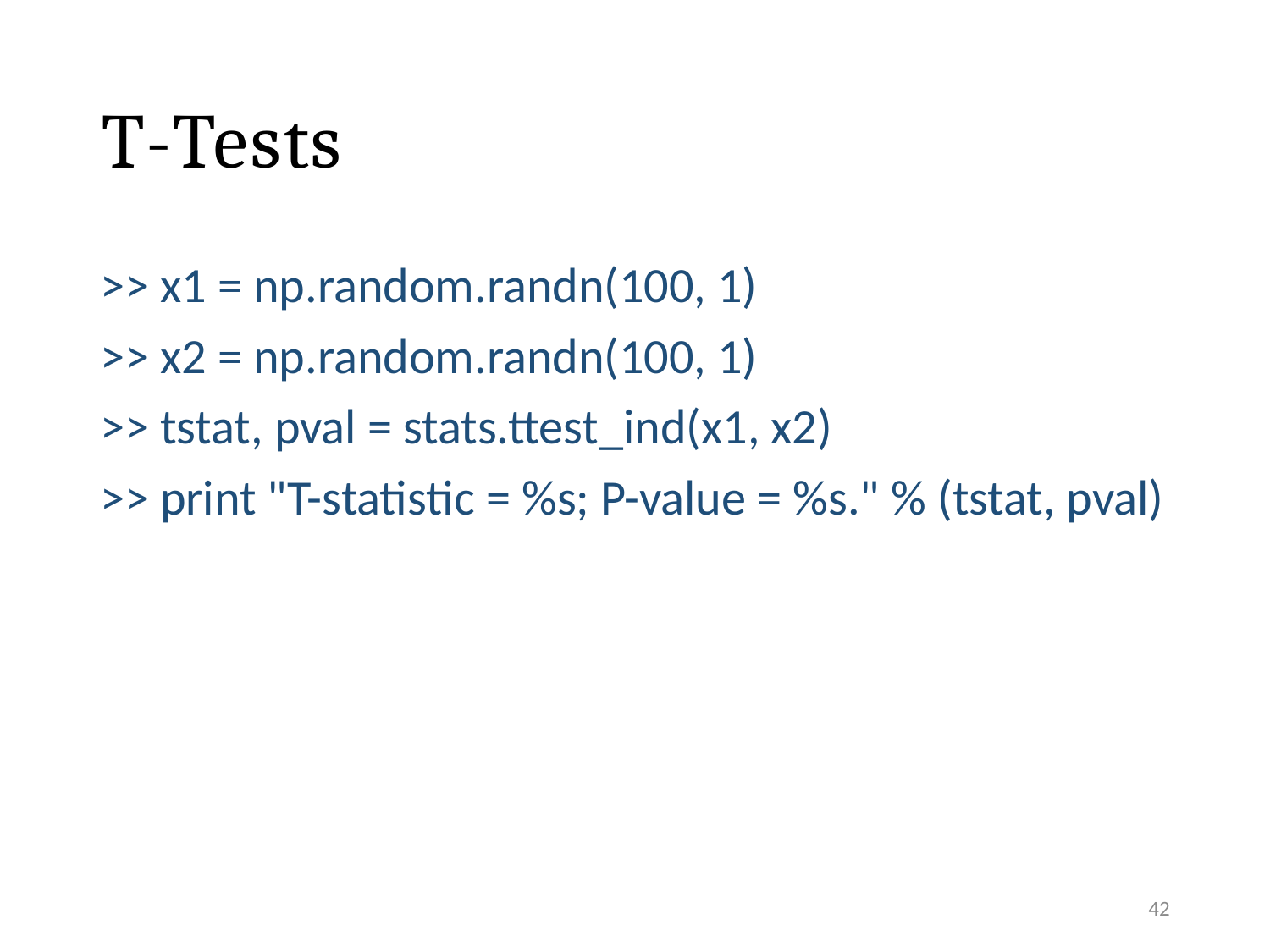

# T-Tests
>> x1 = np.random.randn(100, 1)
>> x2 = np.random.randn(100, 1)
>> tstat, pval = stats.ttest_ind(x1, x2)
>> print "T-statistic = %s; P-value = %s." % (tstat, pval)
42